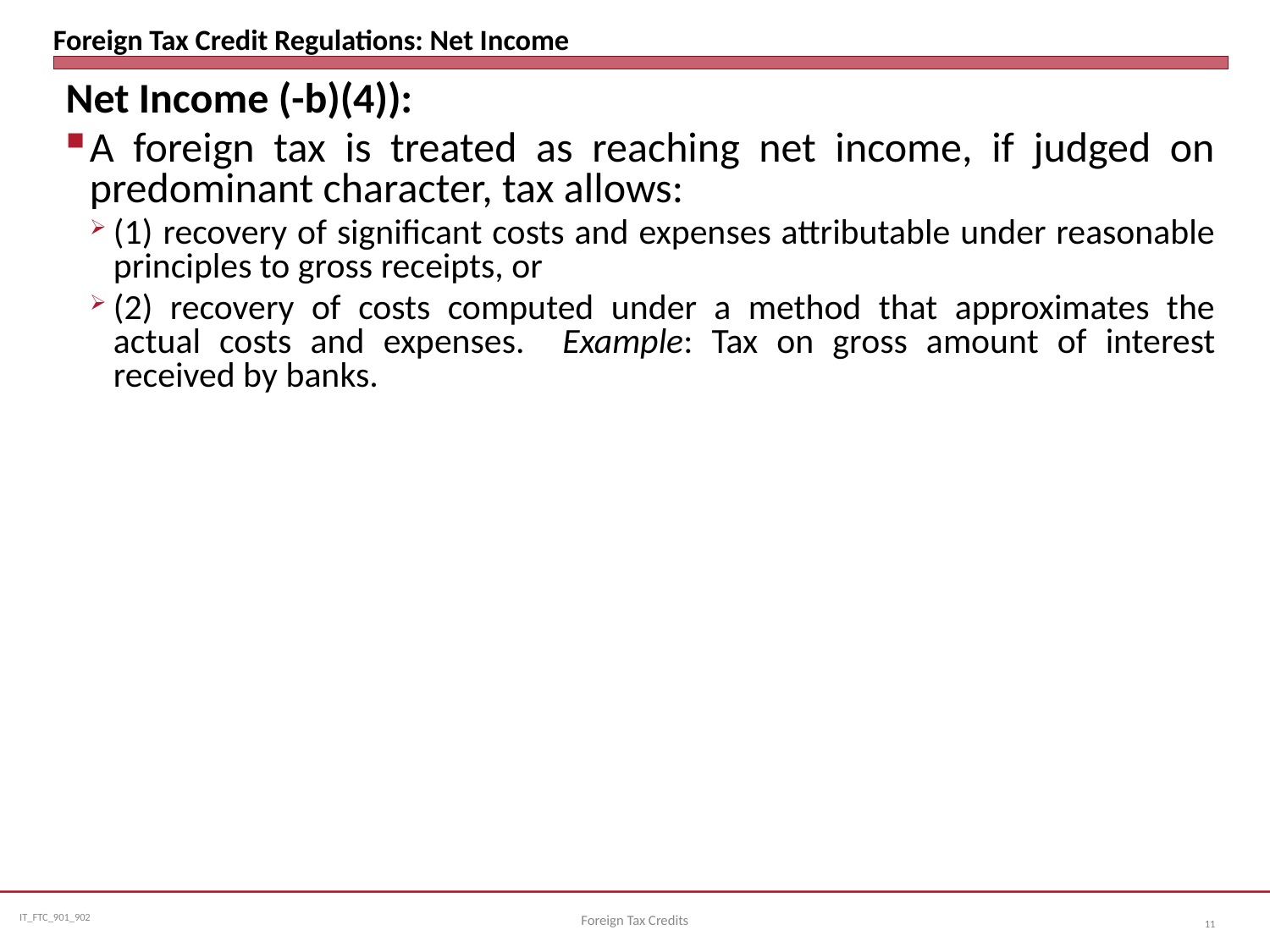

# Foreign Tax Credit Regulations: Net Income
Net Income (-b)(4)):
A foreign tax is treated as reaching net income, if judged on predominant character, tax allows:
(1) recovery of significant costs and expenses attributable under reasonable principles to gross receipts, or
(2) recovery of costs computed under a method that approximates the actual costs and expenses.  Example: Tax on gross amount of interest received by banks.

Foreign Tax Credits
11